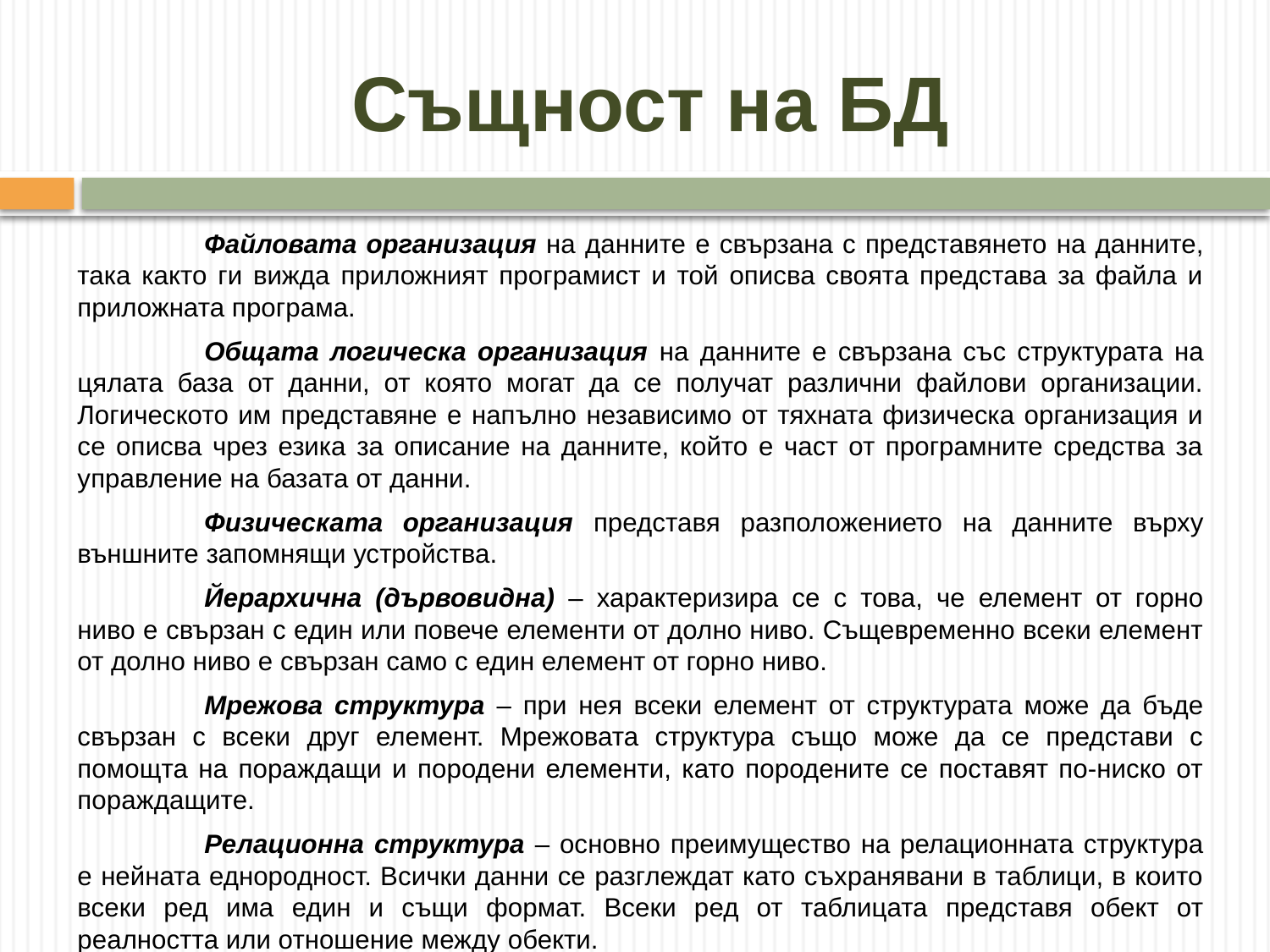

# Същност на БД
	Файловата организация на данните е свързана с представянето на данните, така както ги вижда приложният програмист и той описва своята представа за файла и приложната програма.
	Общата логическа организация на данните е свързана със структурата на цялата база от данни, от която могат да се получат различни файлови организации. Логическото им представяне е напълно независимо от тяхната физическа организация и се описва чрез езика за описание на данните, който е част от програмните средства за управление на базата от данни.
	Физическата организация представя разположението на данните върху външните запомнящи устройства.
	Йерархична (дървовидна) – характеризира се с това, че елемент от горно ниво е свързан с един или повече елементи от долно ниво. Същевременно всеки елемент от долно ниво е свързан само с един елемент от горно ниво.
	Мрежова структура – при нея всеки елемент от структурата може да бъде свързан с всеки друг елемент. Мрежовата структура също може да се представи с помощта на пораждащи и породени елементи, като породените се поставят по-ниско от пораждащите.
	Релационна структура – основно преимущество на релационната структура е нейната еднородност. Всички данни се разглеждат като съхранявани в таблици, в които всеки ред има един и същи формат. Всеки ред от таблицата представя обект от реалността или отношение между обекти.